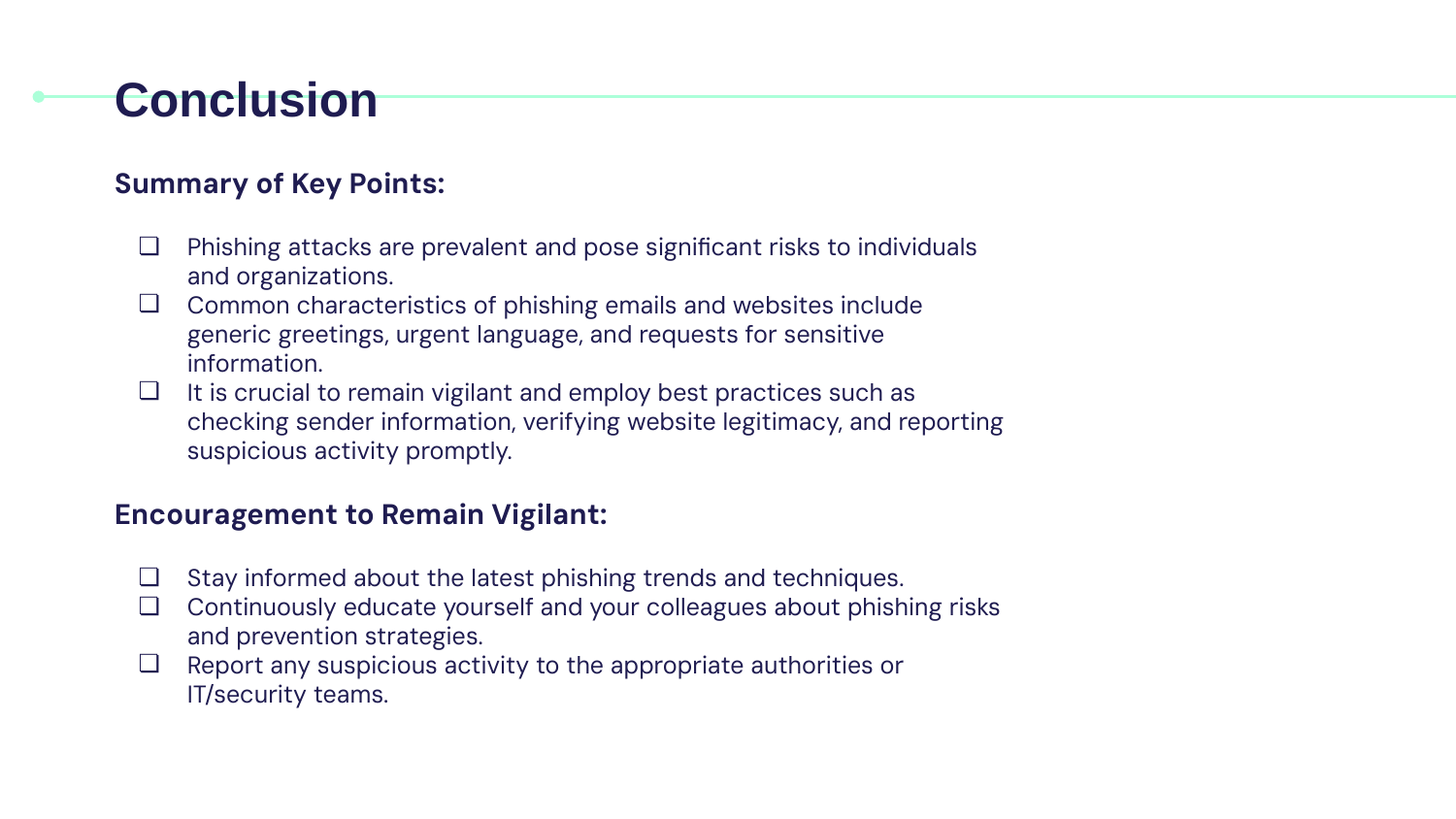

# Conclusion
Summary of Key Points:
Phishing attacks are prevalent and pose significant risks to individuals and organizations.
Common characteristics of phishing emails and websites include generic greetings, urgent language, and requests for sensitive information.
It is crucial to remain vigilant and employ best practices such as checking sender information, verifying website legitimacy, and reporting suspicious activity promptly.
Encouragement to Remain Vigilant:
Stay informed about the latest phishing trends and techniques.
Continuously educate yourself and your colleagues about phishing risks and prevention strategies.
Report any suspicious activity to the appropriate authorities or IT/security teams.